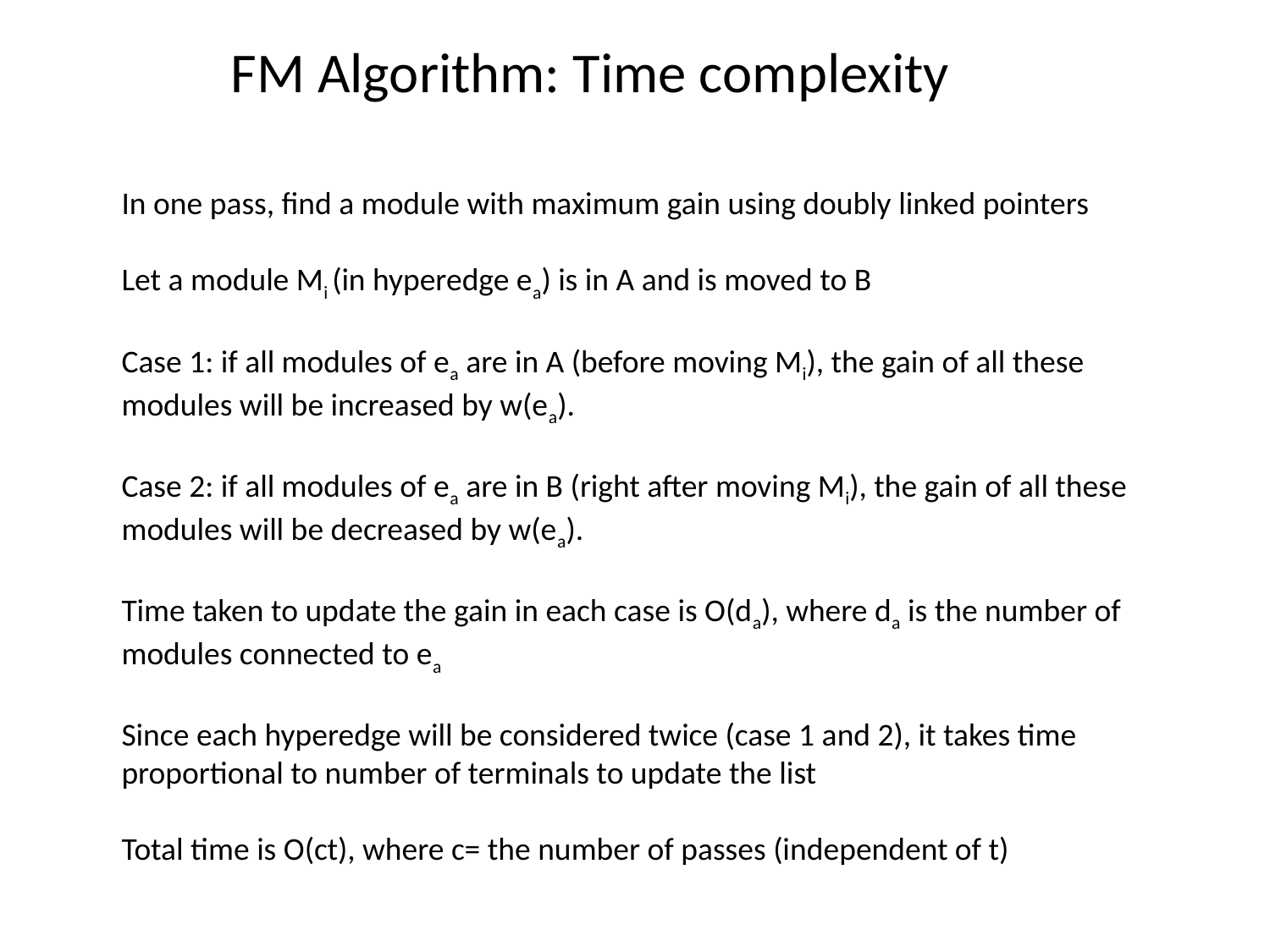

FM Algorithm: Time complexity

In one pass, find a module with maximum gain using doubly linked pointers

Let a module Mi (in hyperedge ea) is in A and is moved to B

Case 1: if all modules of ea are in A (before moving Mi), the gain of all these modules will be increased by w(ea).

Case 2: if all modules of ea are in B (right after moving Mi), the gain of all these modules will be decreased by w(ea).

Time taken to update the gain in each case is O(da), where da is the number of modules connected to ea

Since each hyperedge will be considered twice (case 1 and 2), it takes time proportional to number of terminals to update the list

Total time is O(ct), where c= the number of passes (independent of t)